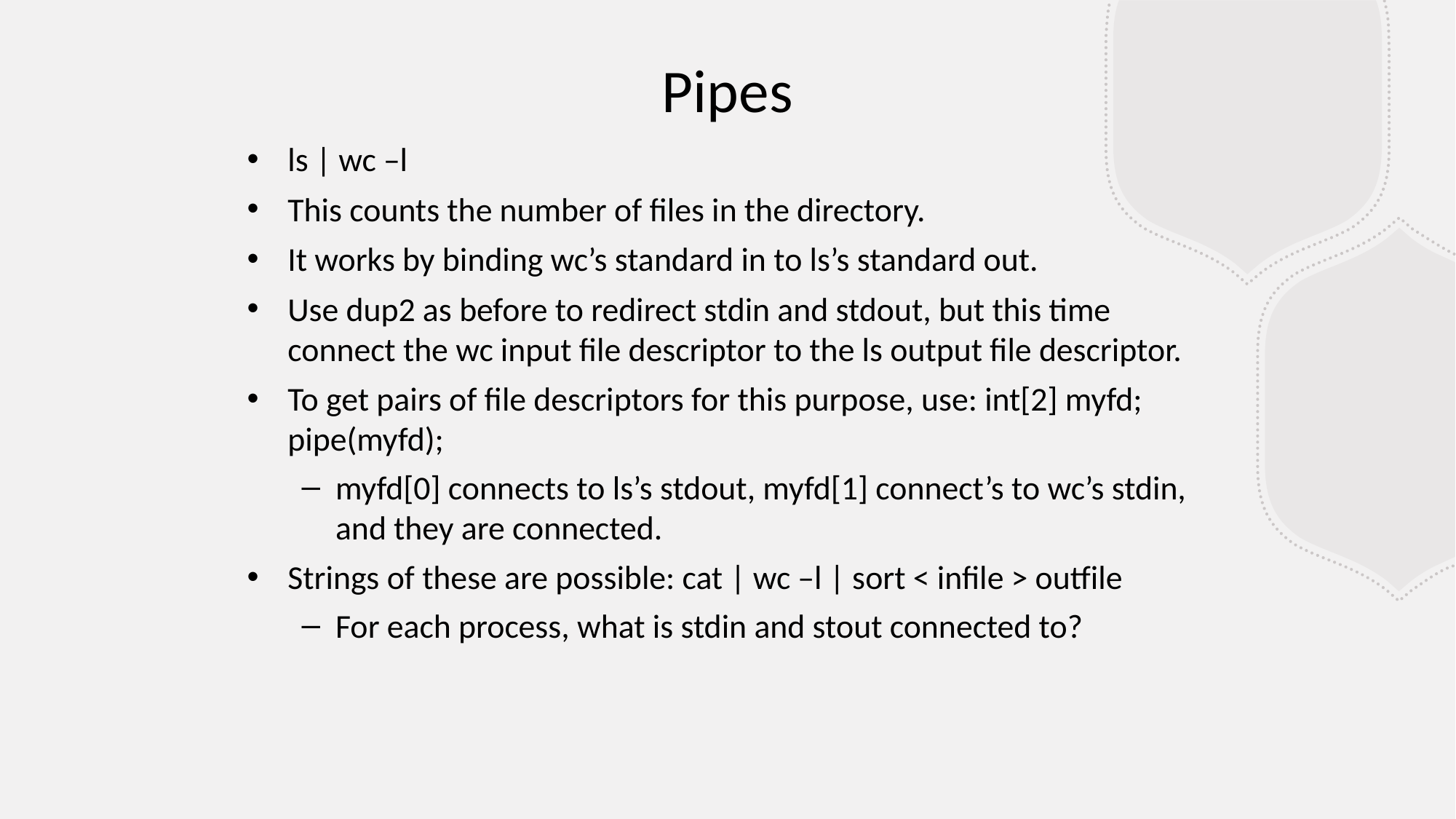

Pipes
ls | wc –l
This counts the number of files in the directory.
It works by binding wc’s standard in to ls’s standard out.
Use dup2 as before to redirect stdin and stdout, but this time connect the wc input file descriptor to the ls output file descriptor.
To get pairs of file descriptors for this purpose, use: int[2] myfd; pipe(myfd);
myfd[0] connects to ls’s stdout, myfd[1] connect’s to wc’s stdin, and they are connected.
Strings of these are possible: cat | wc –l | sort < infile > outfile
For each process, what is stdin and stout connected to?